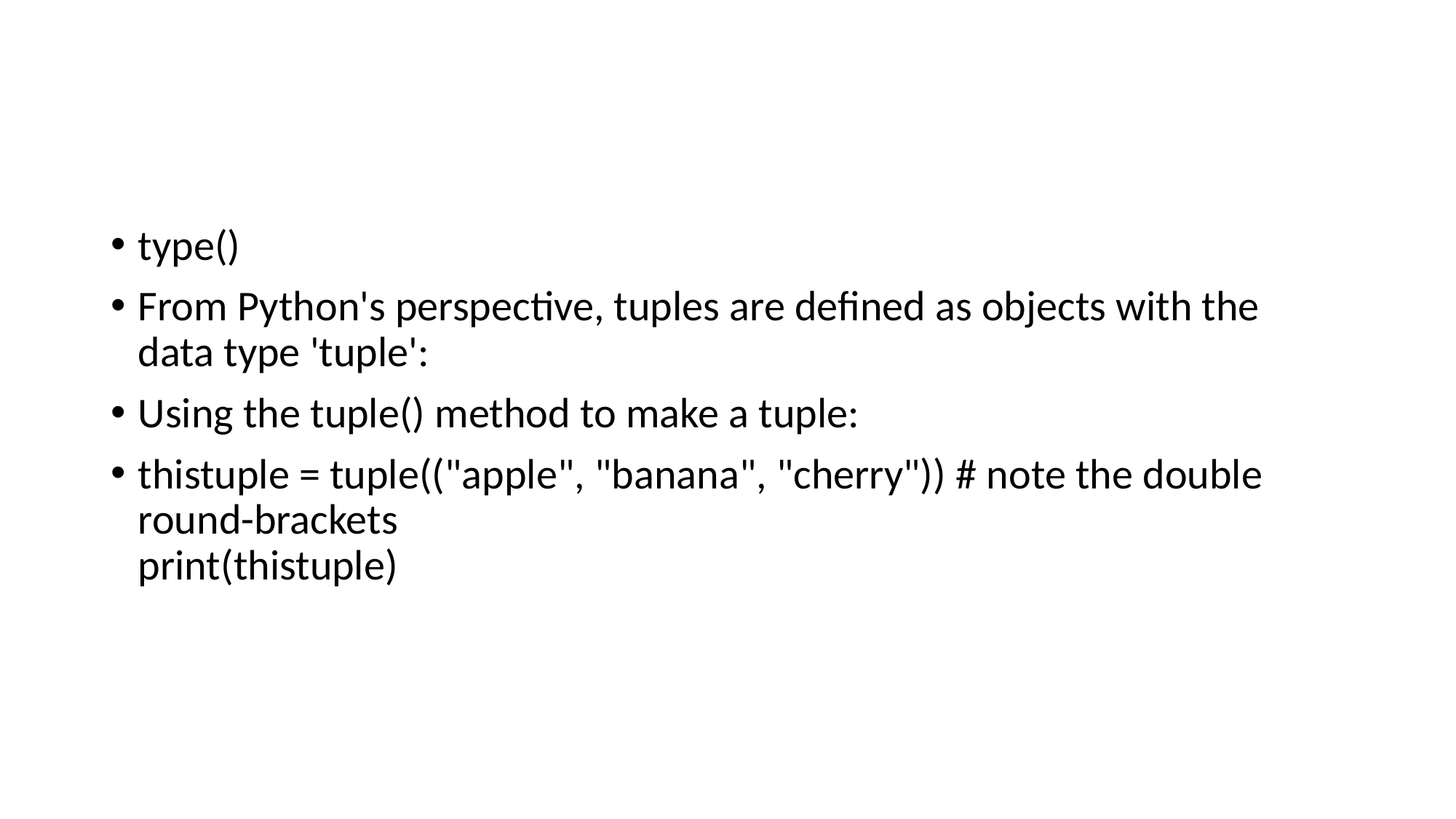

#
type()
From Python's perspective, tuples are defined as objects with the data type 'tuple':
Using the tuple() method to make a tuple:
thistuple = tuple(("apple", "banana", "cherry")) # note the double round-brackets
print(thistuple)